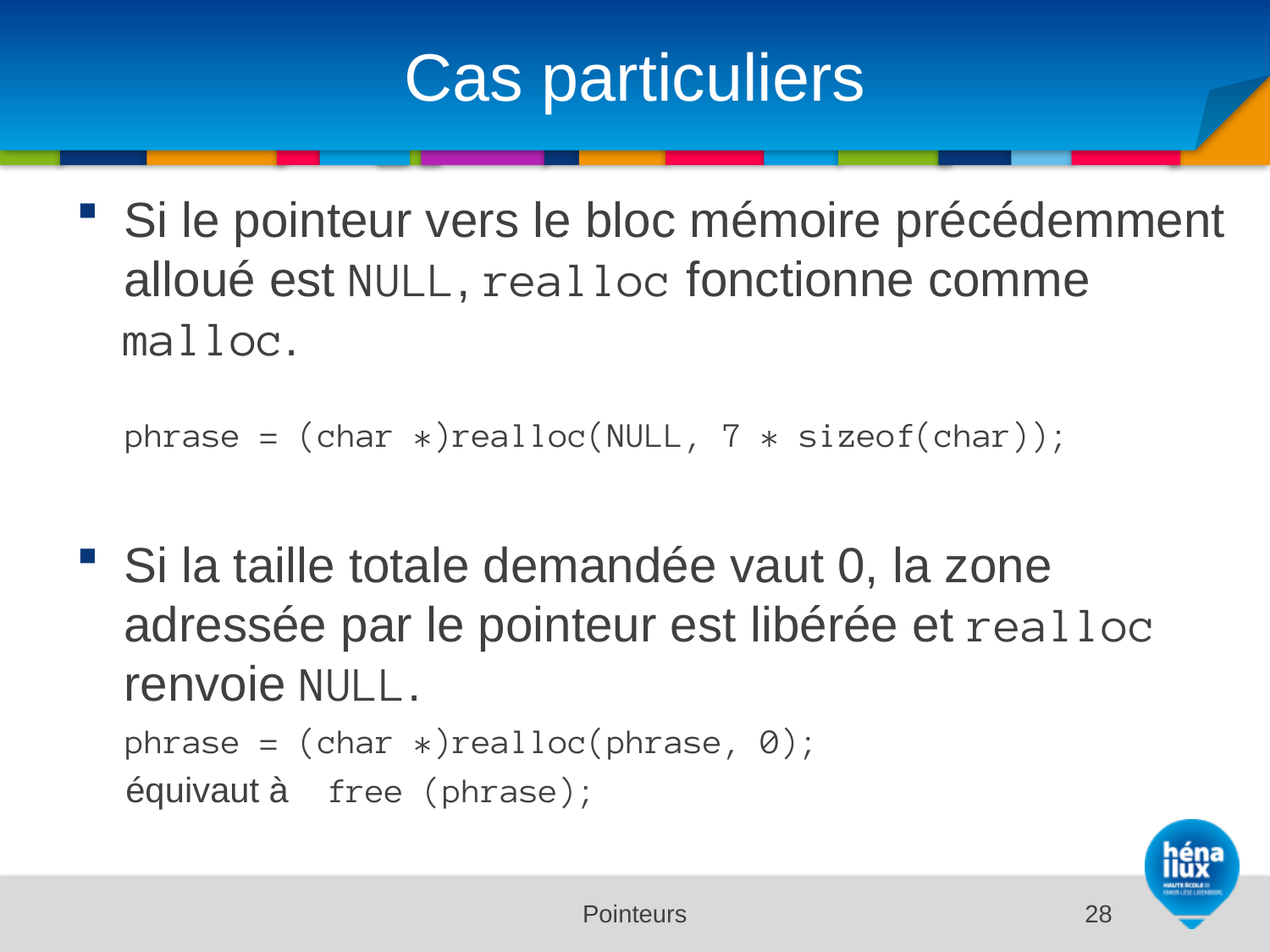

# Cas particuliers
Si le pointeur vers le bloc mémoire précédemment alloué est NULL, realloc fonctionne comme malloc.

phrase = (char *)realloc(NULL, 7 * sizeof(char));

Si la taille totale demandée vaut 0, la zone adressée par le pointeur est libérée et realloc renvoie NULL.
phrase = (char *)realloc(phrase, 0);
équivaut à  free (phrase);
Pointeurs
28